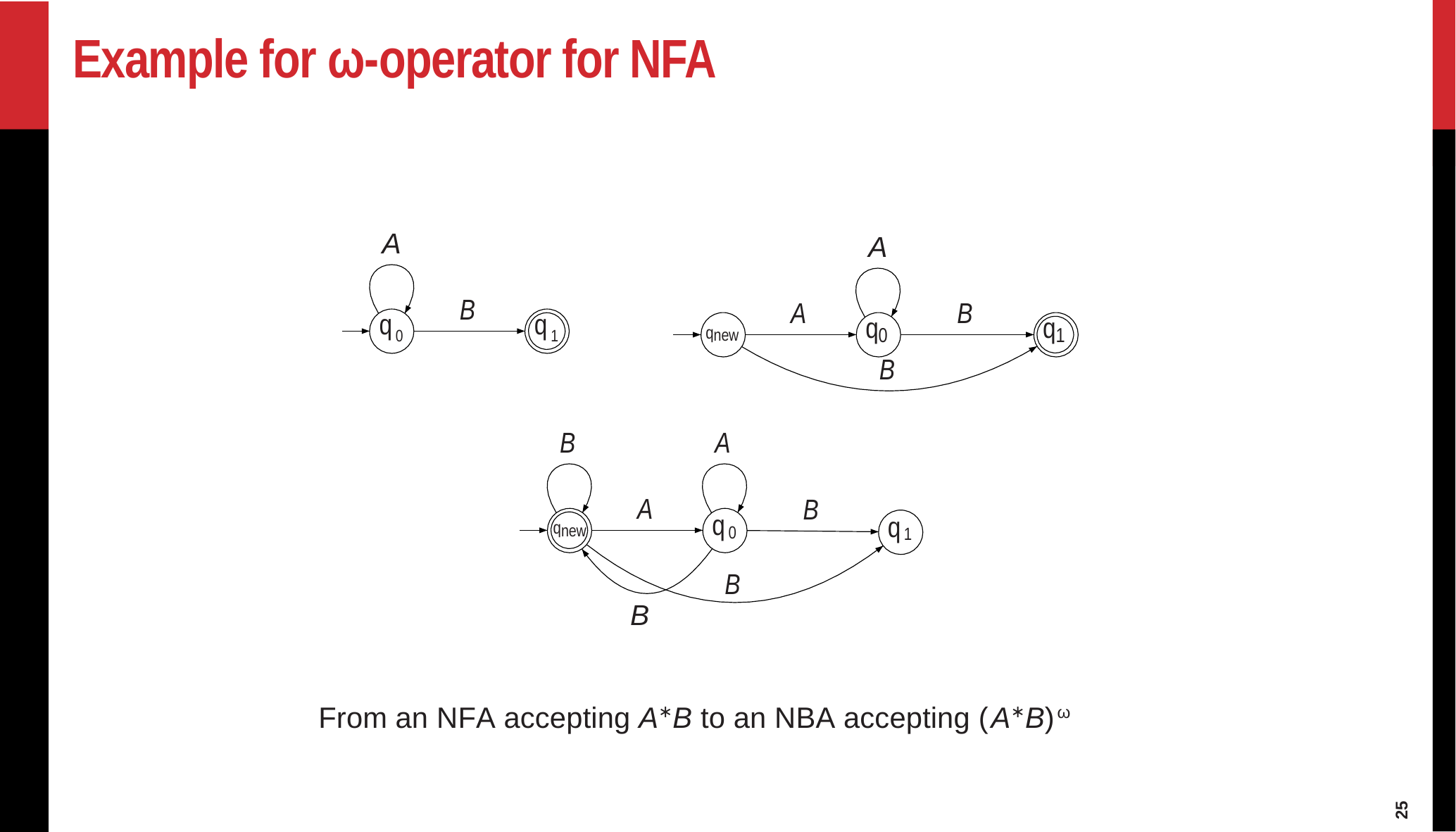

# Example for ω-operator for NFA

A
A

B
A
B

q 0
q 1

q
q

0
B
1
qnew

B
A

A
B

q 0

B
q 1

qnew

B
From an NFA accepting A∗B to an NBA accepting (A∗B)ω
25